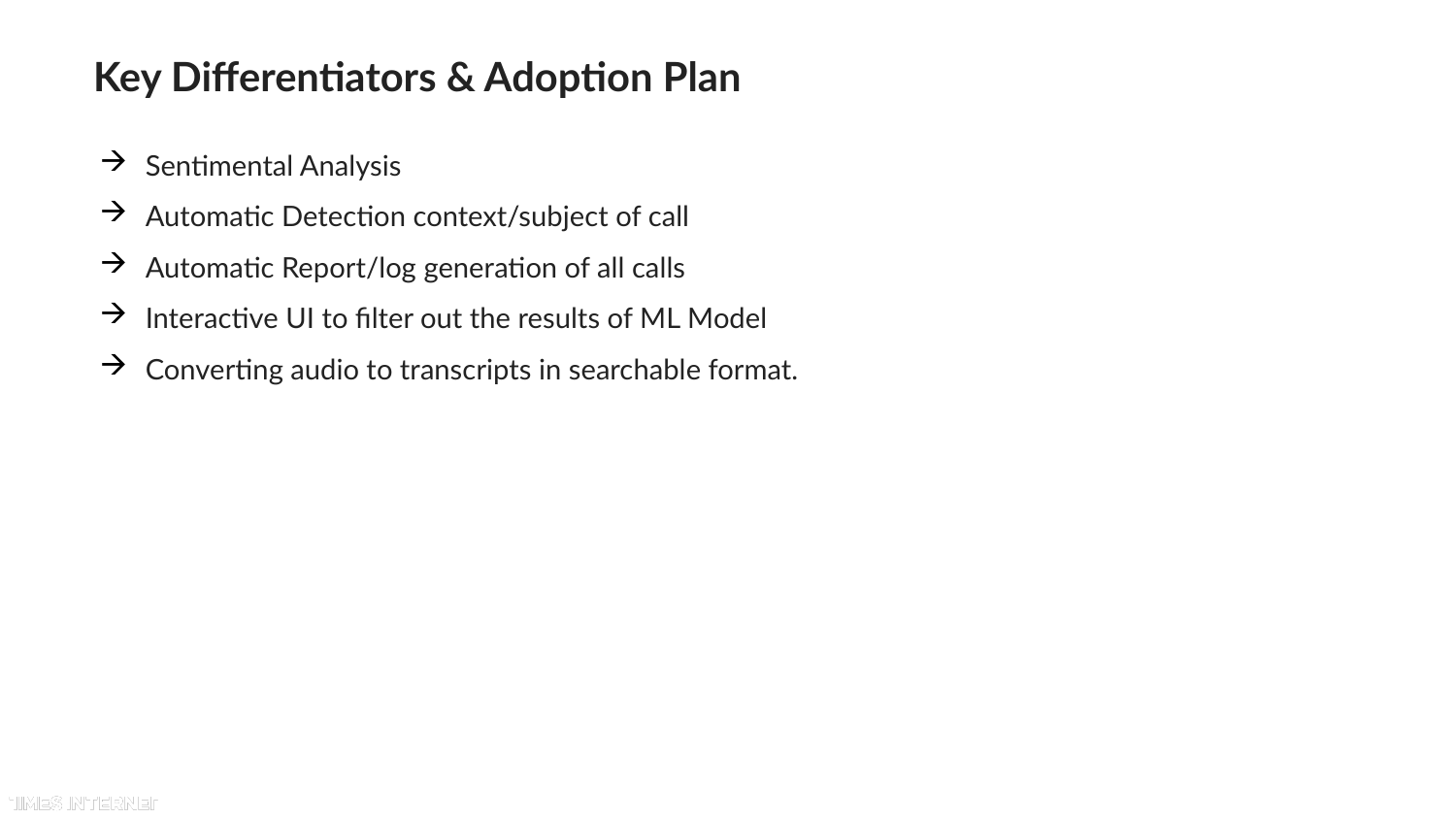

# Key Differentiators & Adoption Plan
Sentimental Analysis
Automatic Detection context/subject of call
Automatic Report/log generation of all calls
Interactive UI to filter out the results of ML Model
Converting audio to transcripts in searchable format.